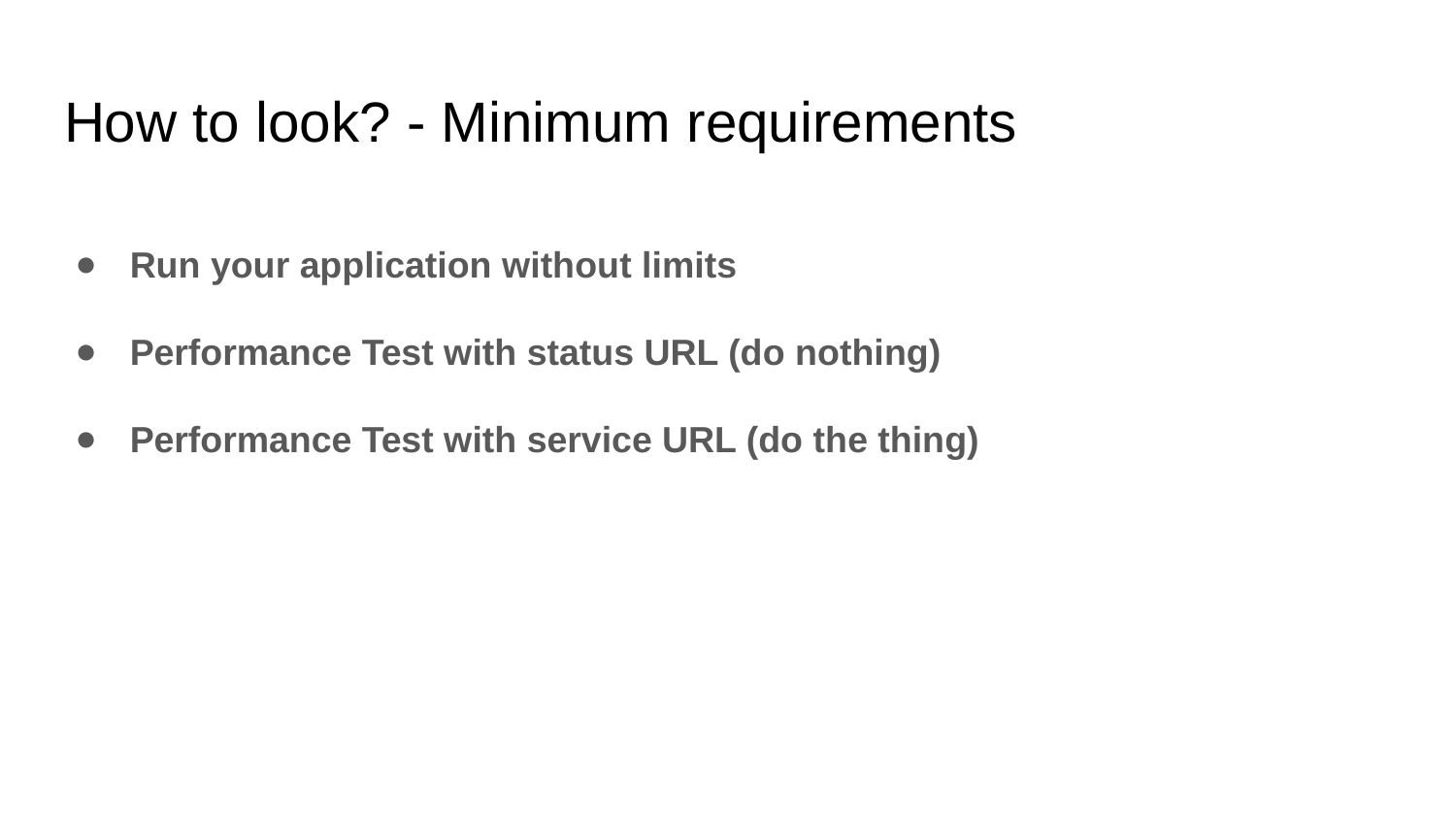

# How to look? - Minimum requirements
Run your application without limits
Performance Test with status URL (do nothing)
Performance Test with service URL (do the thing)